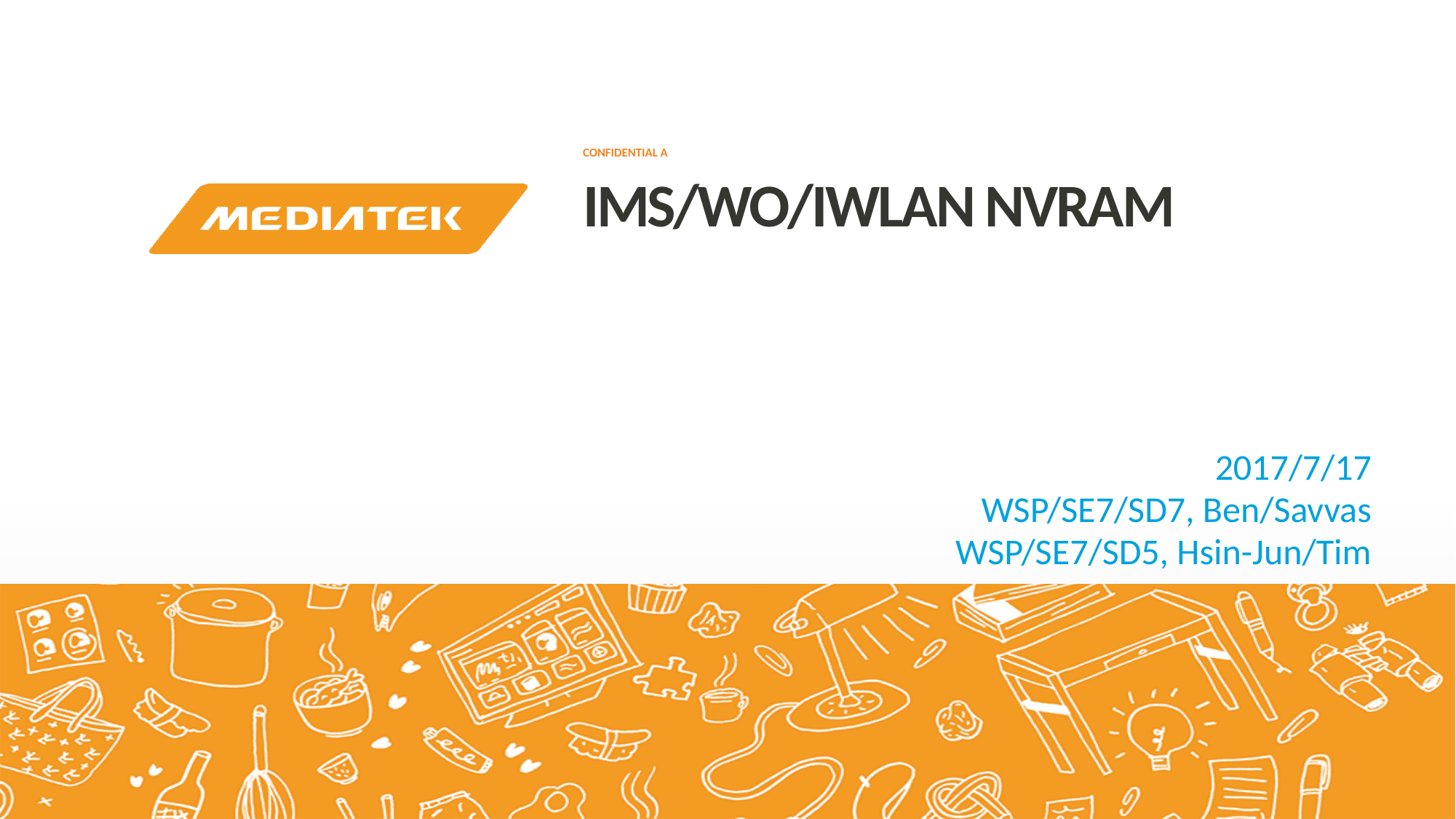

# IMS/WO/IWLAN NVRAM
2017/7/17
WSP/SE7/SD7, Ben/Savvas
WSP/SE7/SD5, Hsin-Jun/Tim